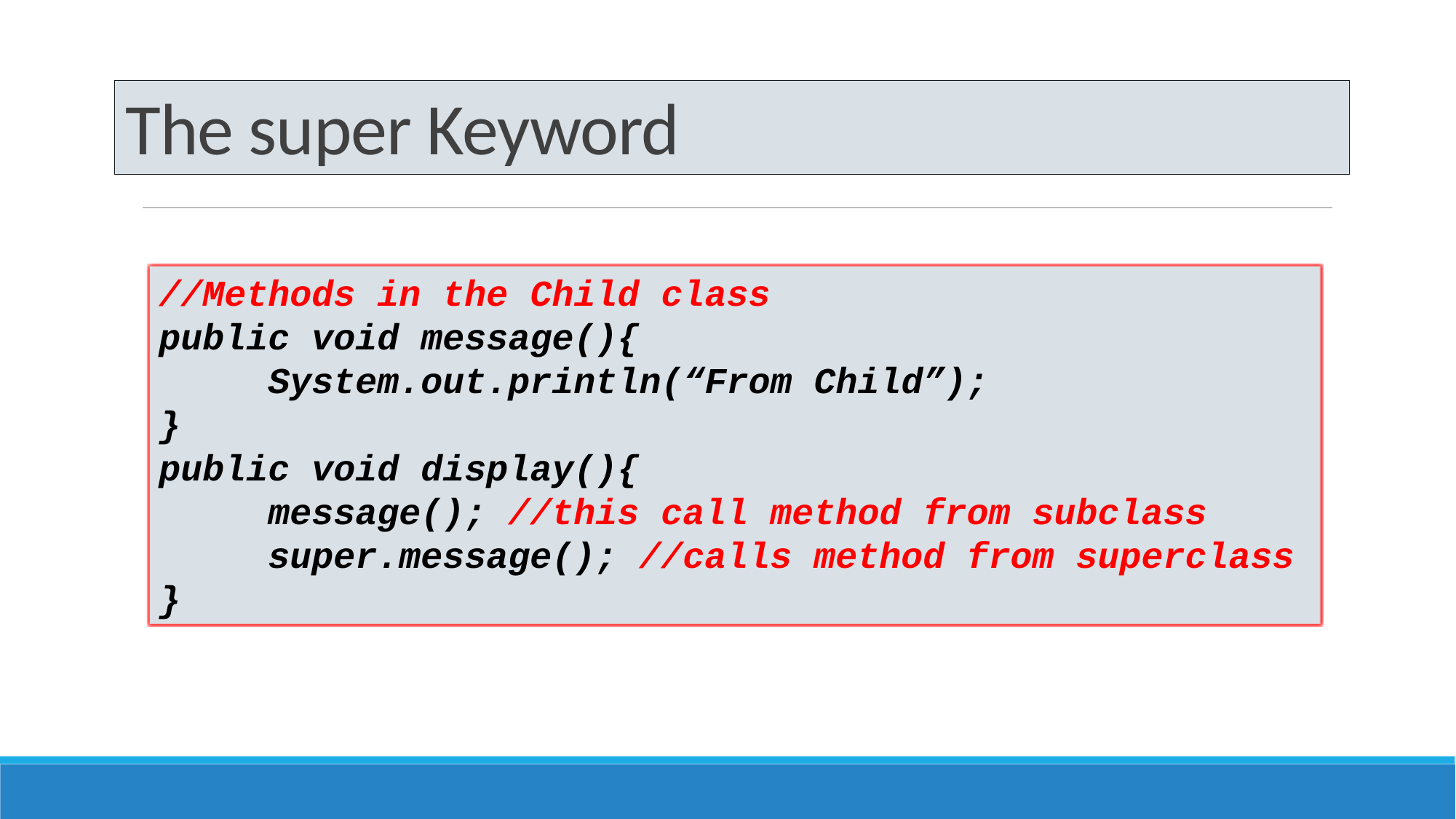

# The super Keyword

//Methods in the Child class
public void message(){
	System.out.println(“From Child”);
}
public void display(){
	message(); //this call method from subclass
	super.message(); //calls method from superclass
}